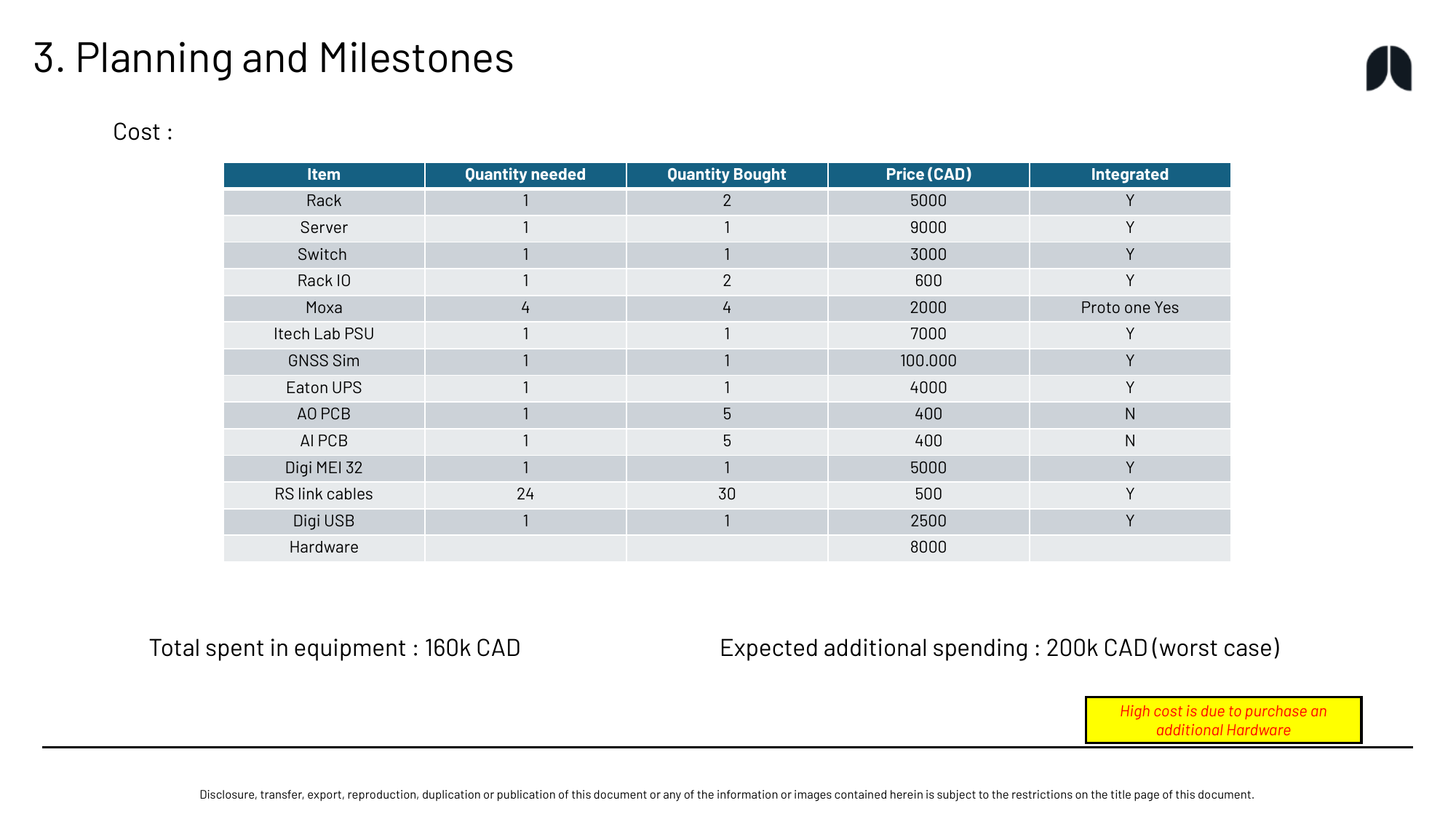

3. Planning and Milestones
Cost :
| Item | Quantity needed | Quantity Bought | Price (CAD) | Integrated |
| --- | --- | --- | --- | --- |
| Rack | 1 | 2 | 5000 | Y |
| Server | 1 | 1 | 9000 | Y |
| Switch | 1 | 1 | 3000 | Y |
| Rack IO | 1 | 2 | 600 | Y |
| Moxa | 4 | 4 | 2000 | Proto one Yes |
| Itech Lab PSU | 1 | 1 | 7000 | Y |
| GNSS Sim | 1 | 1 | 100.000 | Y |
| Eaton UPS | 1 | 1 | 4000 | Y |
| AO PCB | 1 | 5 | 400 | N |
| AI PCB | 1 | 5 | 400 | N |
| Digi MEI 32 | 1 | 1 | 5000 | Y |
| RS link cables | 24 | 30 | 500 | Y |
| Digi USB | 1 | 1 | 2500 | Y |
| Hardware |  |  | 8000 |  |
Total spent in equipment : 160k CAD         Expected additional spending : 200k CAD (worst case)
High cost is due to purchase an additional Hardware